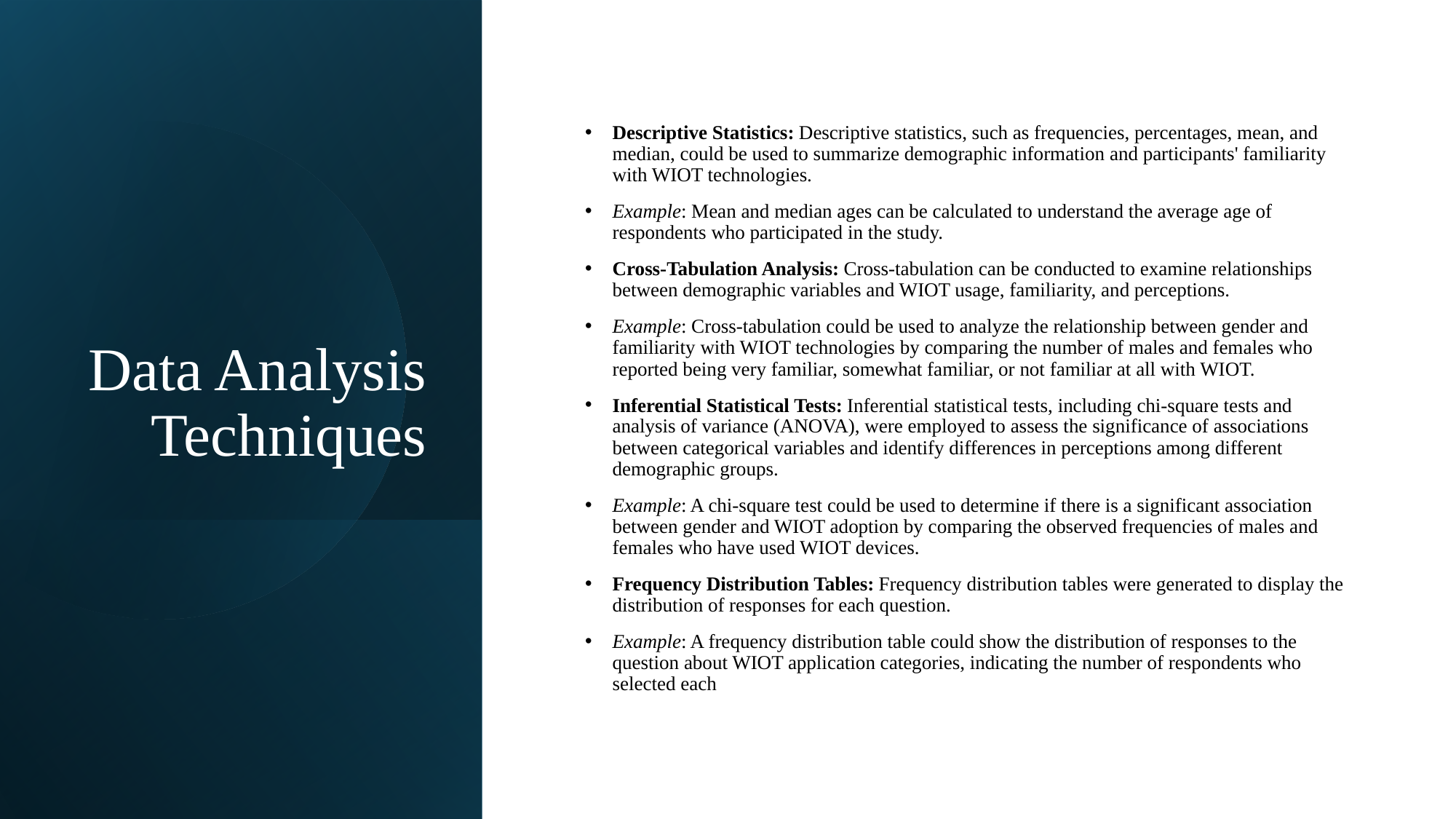

# Data Analysis Techniques
Descriptive Statistics: Descriptive statistics, such as frequencies, percentages, mean, and median, could be used to summarize demographic information and participants' familiarity with WIOT technologies.
Example: Mean and median ages can be calculated to understand the average age of respondents who participated in the study.
Cross-Tabulation Analysis: Cross-tabulation can be conducted to examine relationships between demographic variables and WIOT usage, familiarity, and perceptions.
Example: Cross-tabulation could be used to analyze the relationship between gender and familiarity with WIOT technologies by comparing the number of males and females who reported being very familiar, somewhat familiar, or not familiar at all with WIOT.
Inferential Statistical Tests: Inferential statistical tests, including chi-square tests and analysis of variance (ANOVA), were employed to assess the significance of associations between categorical variables and identify differences in perceptions among different demographic groups.
Example: A chi-square test could be used to determine if there is a significant association between gender and WIOT adoption by comparing the observed frequencies of males and females who have used WIOT devices.
Frequency Distribution Tables: Frequency distribution tables were generated to display the distribution of responses for each question.
Example: A frequency distribution table could show the distribution of responses to the question about WIOT application categories, indicating the number of respondents who selected each